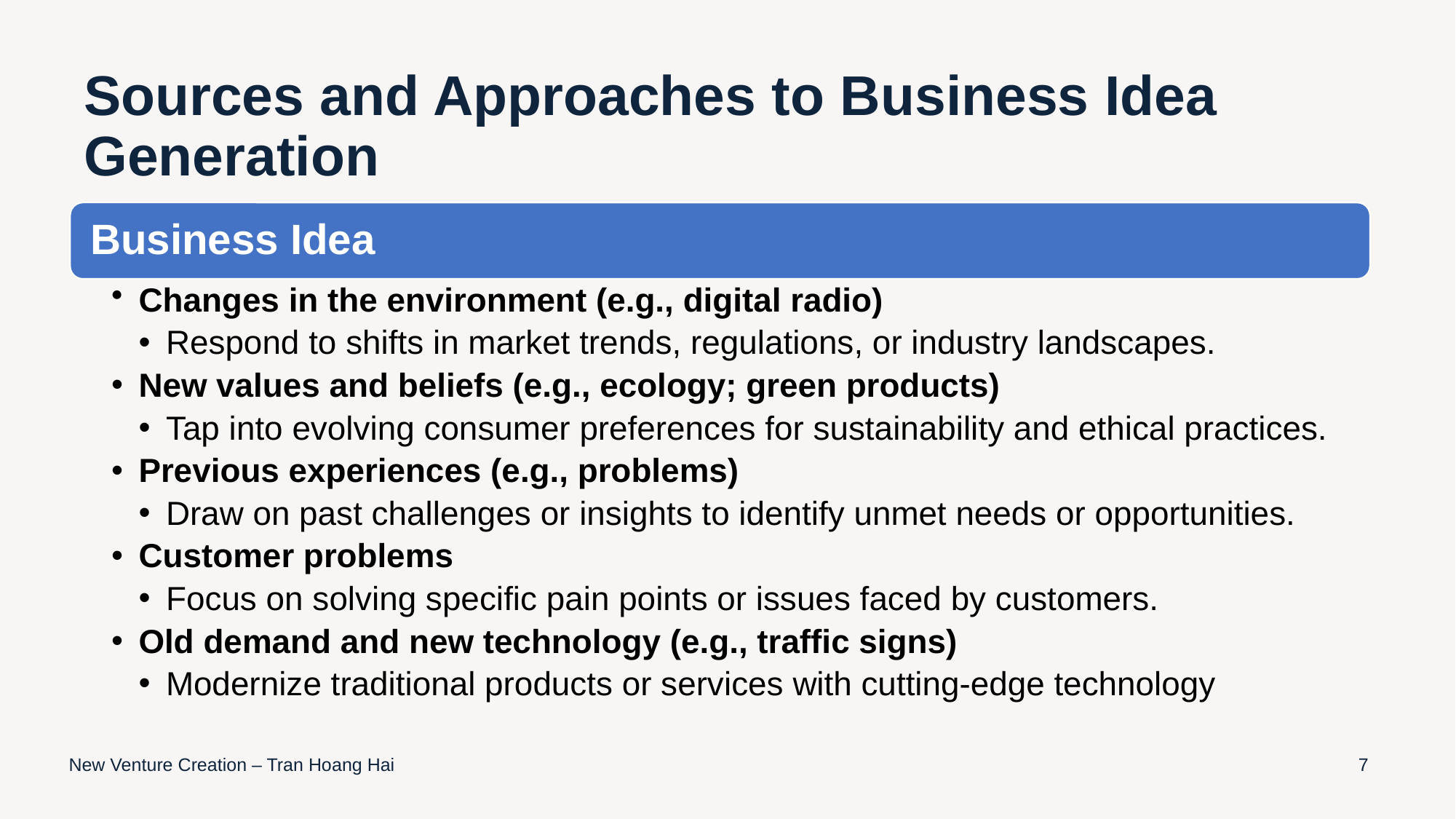

# Sources and Approaches to Business Idea Generation
Business Idea
Changes in the environment (e.g., digital radio)
Respond to shifts in market trends, regulations, or industry landscapes.
New values and beliefs (e.g., ecology; green products)
Tap into evolving consumer preferences for sustainability and ethical practices.
Previous experiences (e.g., problems)
Draw on past challenges or insights to identify unmet needs or opportunities.
Customer problems
Focus on solving specific pain points or issues faced by customers.
Old demand and new technology (e.g., traffic signs)
Modernize traditional products or services with cutting-edge technology

New Venture Creation – Tran Hoang Hai
7